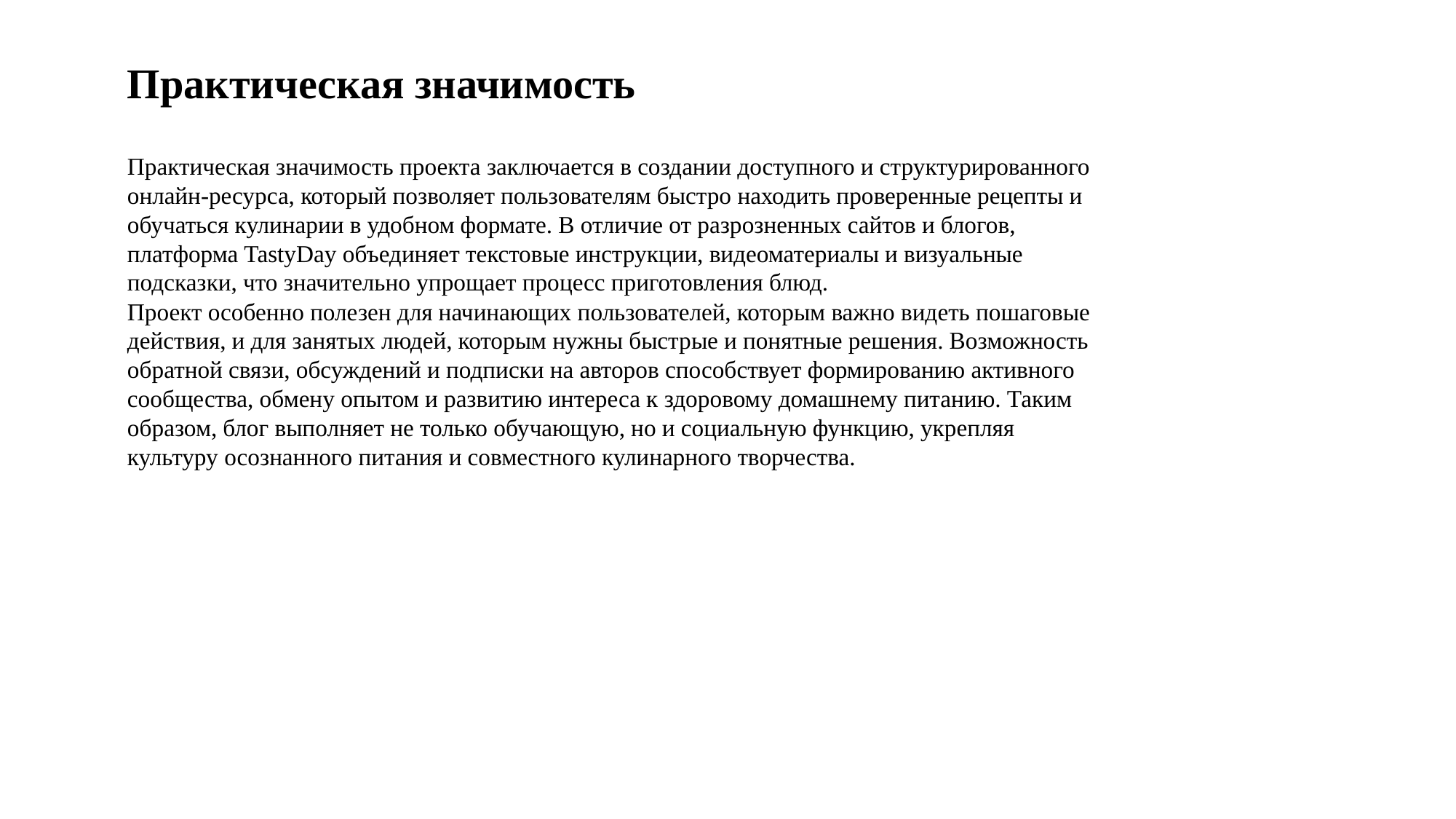

Практическая значимость

Практическая значимость проекта заключается в создании доступного и структурированного онлайн-ресурса, который позволяет пользователям быстро находить проверенные рецепты и обучаться кулинарии в удобном формате. В отличие от разрозненных сайтов и блогов, платформа TastyDay объединяет текстовые инструкции, видеоматериалы и визуальные подсказки, что значительно упрощает процесс приготовления блюд.
Проект особенно полезен для начинающих пользователей, которым важно видеть пошаговые действия, и для занятых людей, которым нужны быстрые и понятные решения. Возможность обратной связи, обсуждений и подписки на авторов способствует формированию активного сообщества, обмену опытом и развитию интереса к здоровому домашнему питанию. Таким образом, блог выполняет не только обучающую, но и социальную функцию, укрепляя культуру осознанного питания и совместного кулинарного творчества.